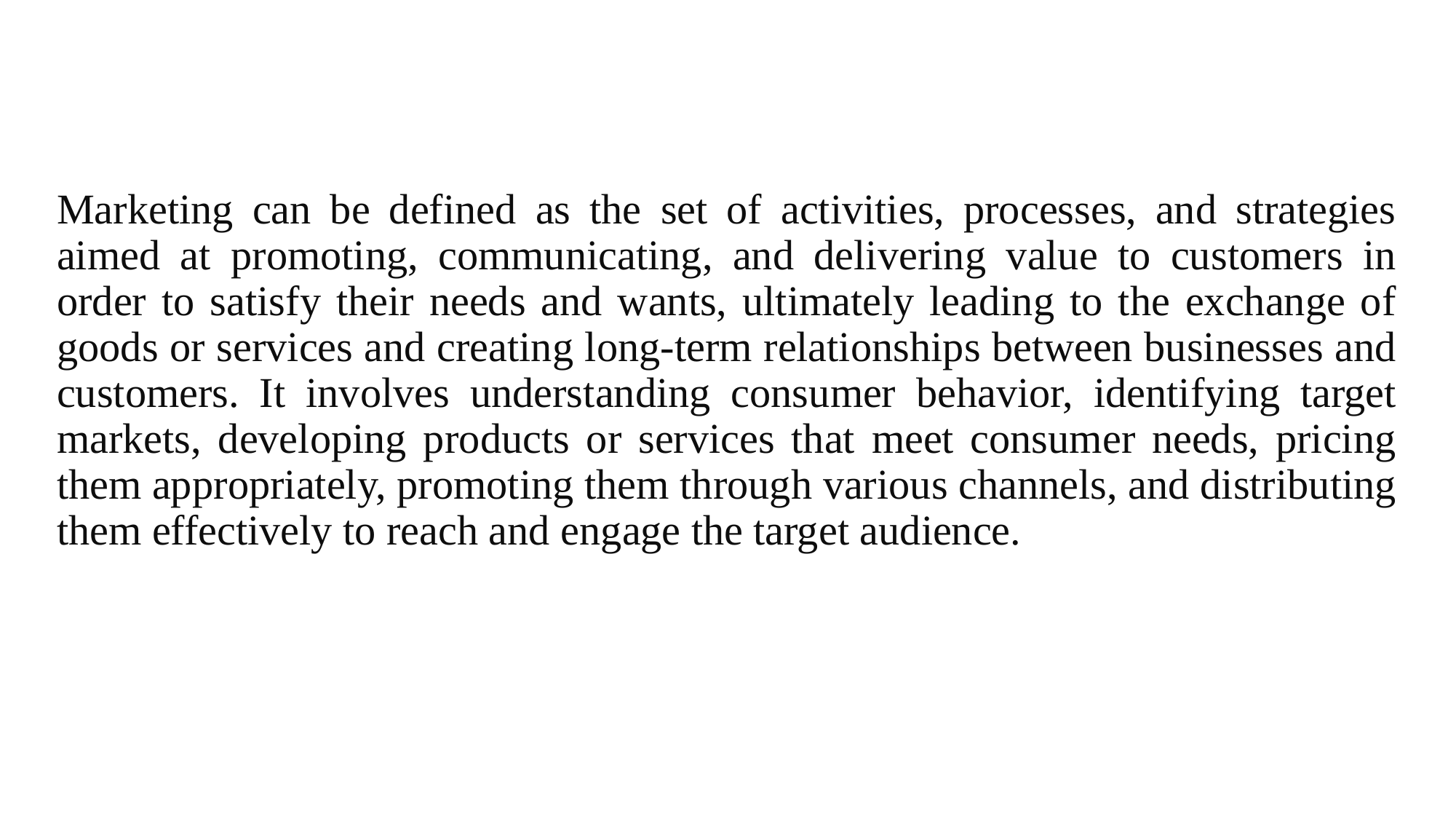

Marketing can be defined as the set of activities, processes, and strategies aimed at promoting, communicating, and delivering value to customers in order to satisfy their needs and wants, ultimately leading to the exchange of goods or services and creating long-term relationships between businesses and customers. It involves understanding consumer behavior, identifying target markets, developing products or services that meet consumer needs, pricing them appropriately, promoting them through various channels, and distributing them effectively to reach and engage the target audience.